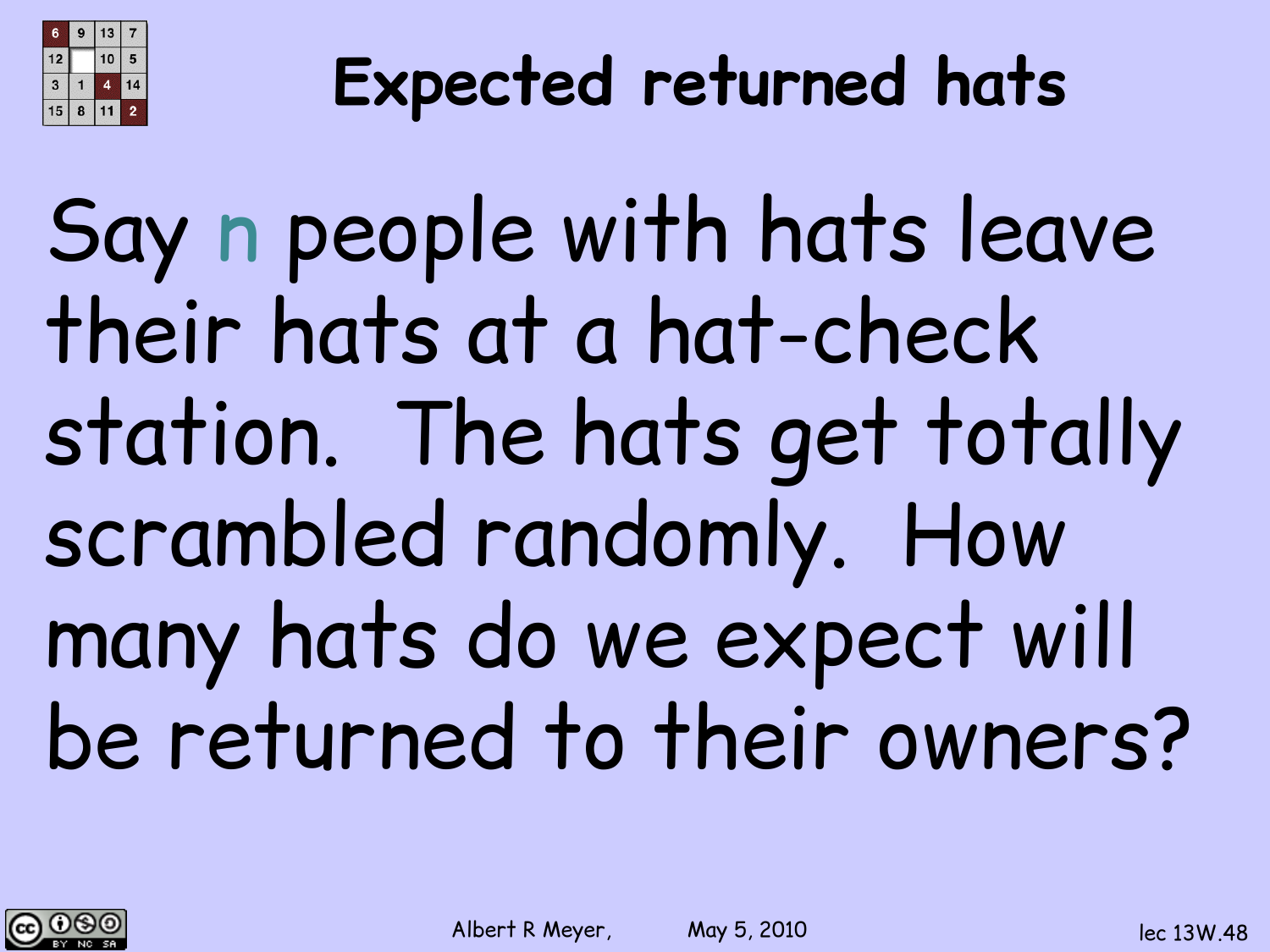

# Expected returned hats
Say n people with hats leave their hats at a hat-check station.  The hats get totally scrambled randomly.  How many hats do we expect will be returned to their owners?

lec 13W.48